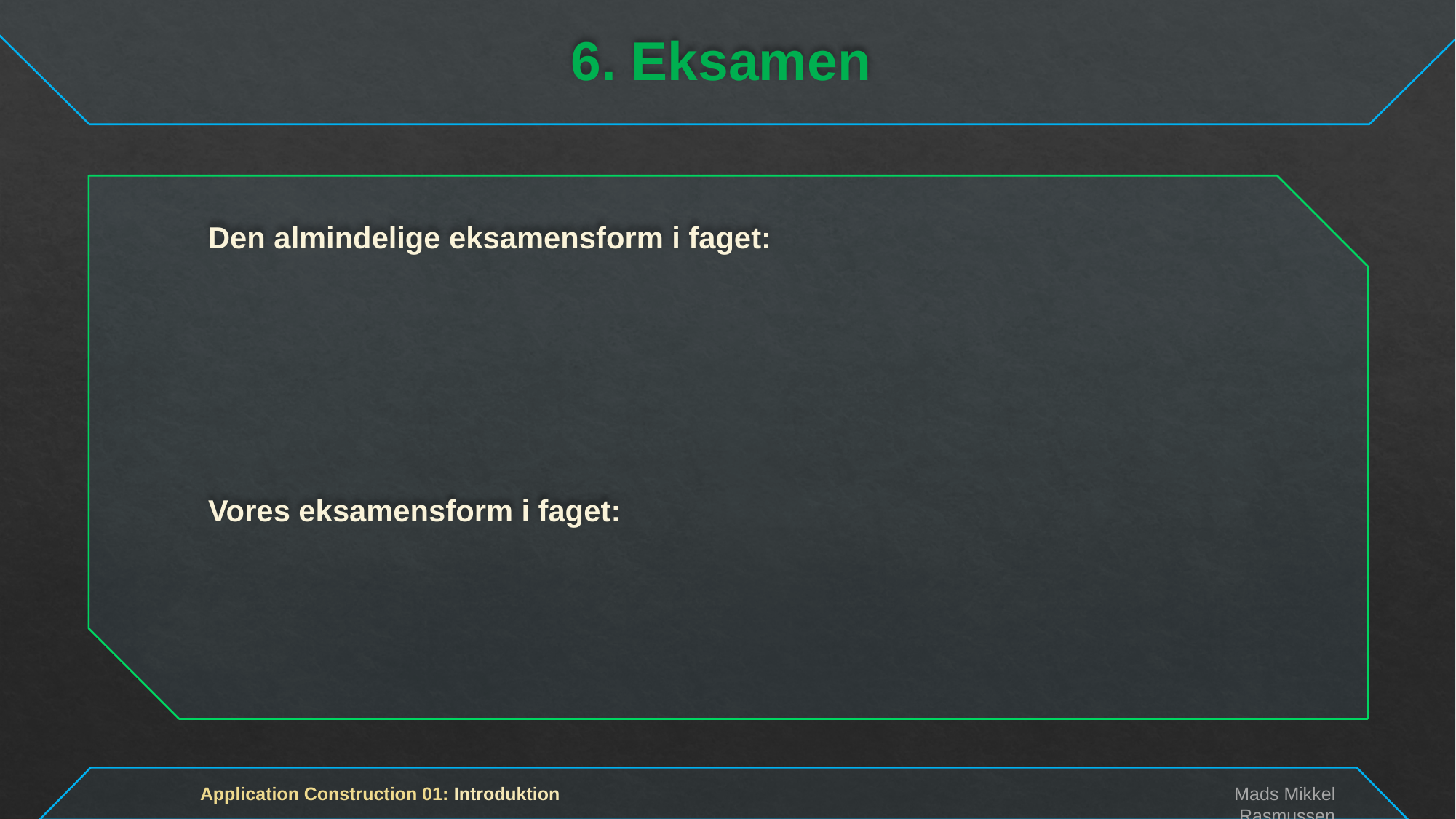

# 6. Eksamen

Den almindelige eksamensform i faget:

Vores eksamensform i faget:

Application Construction 01: Introduktion
Mads Mikkel Rasmussen